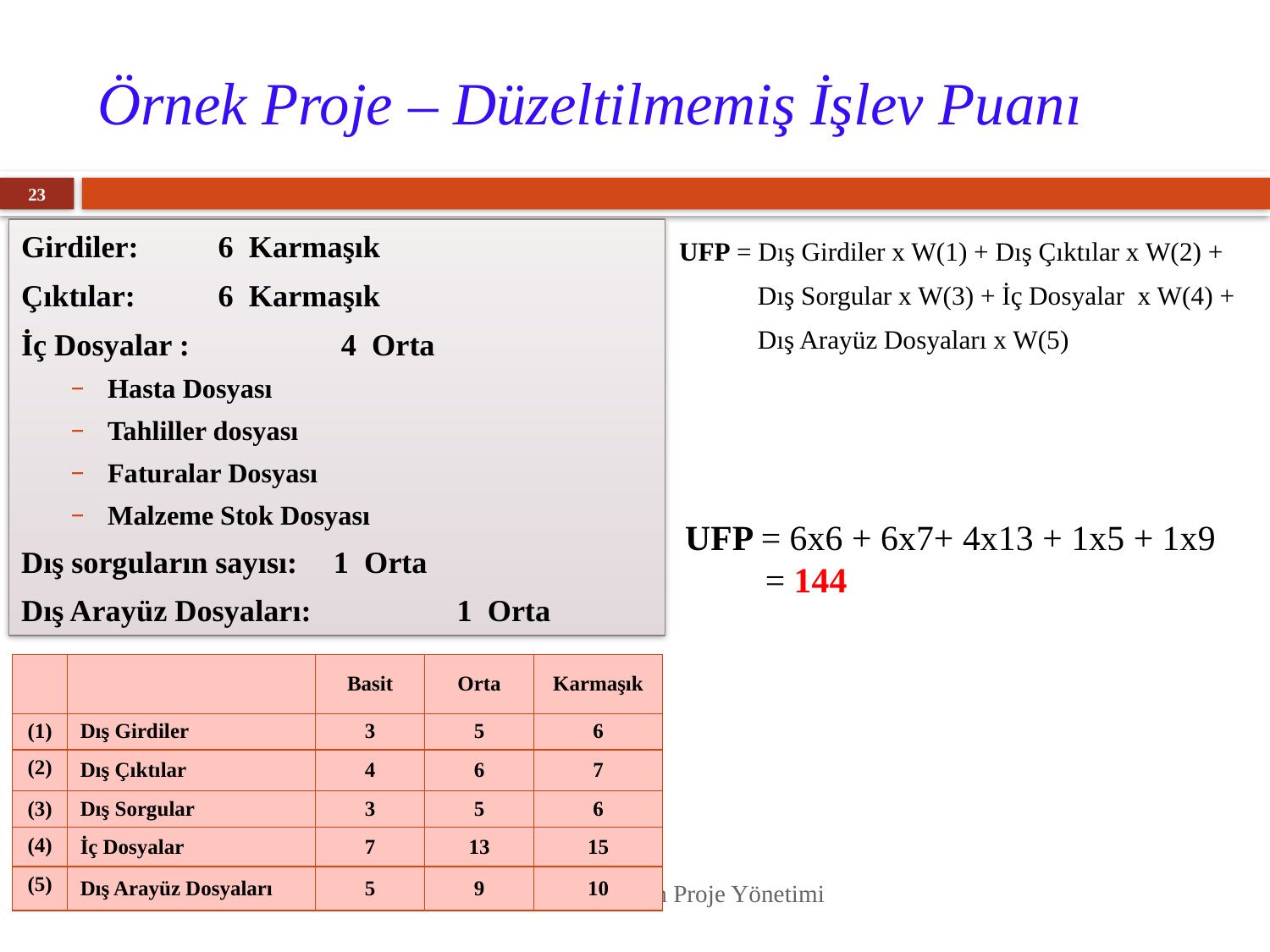

# Örnek Proje – Düzeltilmemiş İşlev Puanı
23
Girdiler:	    6  Karmaşık
Çıktılar:	    6  Karmaşık
İç Dosyalar : 	    4  Orta
Hasta Dosyası
Tahliller dosyası
Faturalar Dosyası
Malzeme Stok Dosyası
Dış sorguların sayısı:	   1  Orta
Dış Arayüz Dosyaları: 	   1  Orta
UFP = Dış Girdiler x W(1) + Dış Çıktılar x W(2) +
            Dış Sorgular x W(3) + İç Dosyalar  x W(4) +
            Dış Arayüz Dosyaları x W(5)

UFP = 6x6 + 6x7+ 4x13 + 1x5 + 1x9
         = 144
|  |  | Basit | Orta | Karmaşık |
| --- | --- | --- | --- | --- |
| (1) | Dış Girdiler | 3 | 5 | 6 |
| (2) | Dış Çıktılar | 4 | 6 | 7 |
| (3) | Dış Sorgular | 3 | 5 | 6 |
| (4) | İç Dosyalar | 7 | 13 | 15 |
| (5) | Dış Arayüz Dosyaları | 5 | 9 | 10 |
YZM 403 - Yazılım Proje Yönetimi